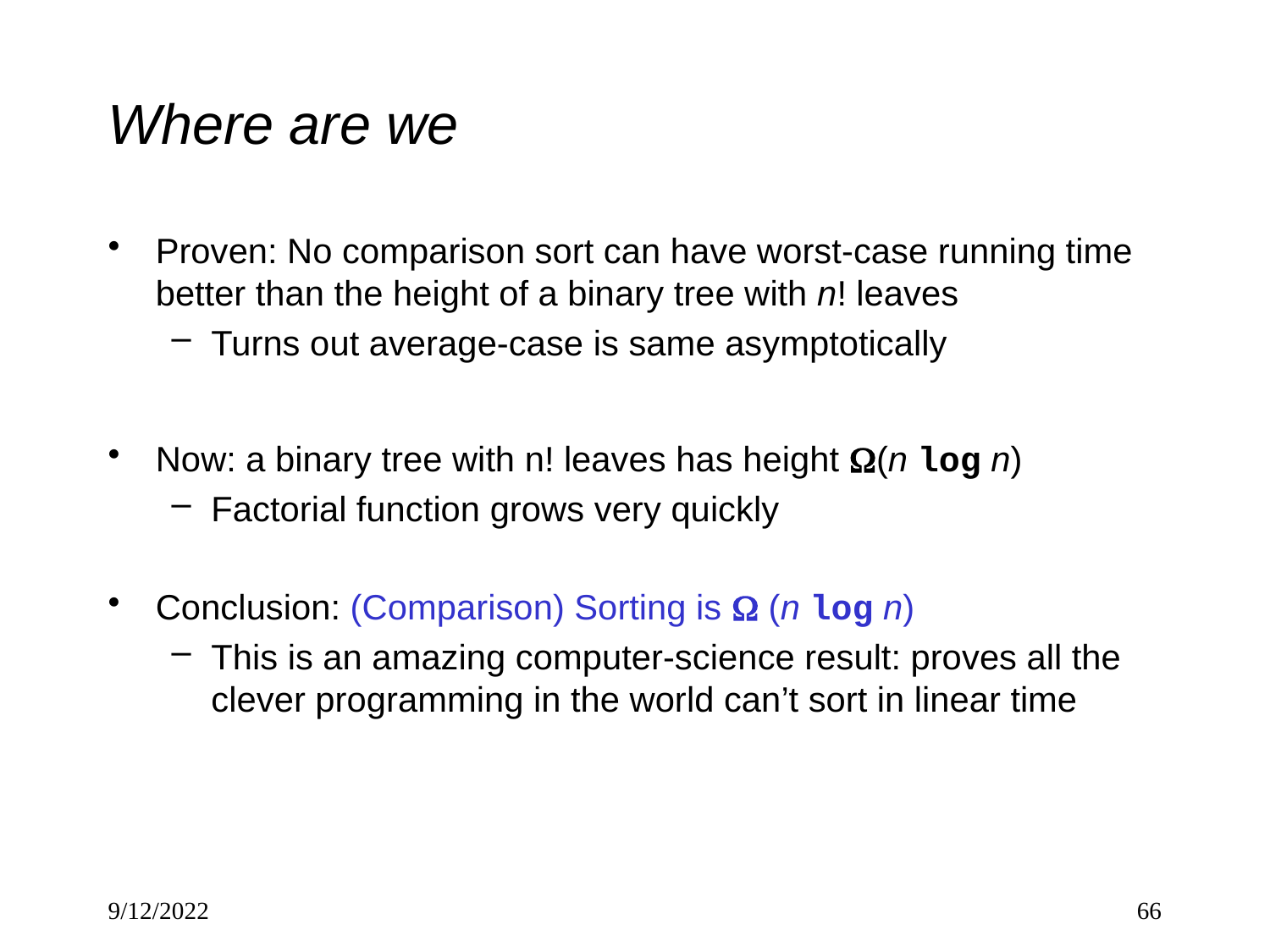

# Where are we
Proven: No comparison sort can have worst-case running time better than the height of a binary tree with n! leaves
Turns out average-case is same asymptotically

Now: a binary tree with n! leaves has height Ω(n log n)
Factorial function grows very quickly

Conclusion: (Comparison) Sorting is Ω (n log n)
This is an amazing computer-science result: proves all the clever programming in the world can’t sort in linear time
9/12/2022
66